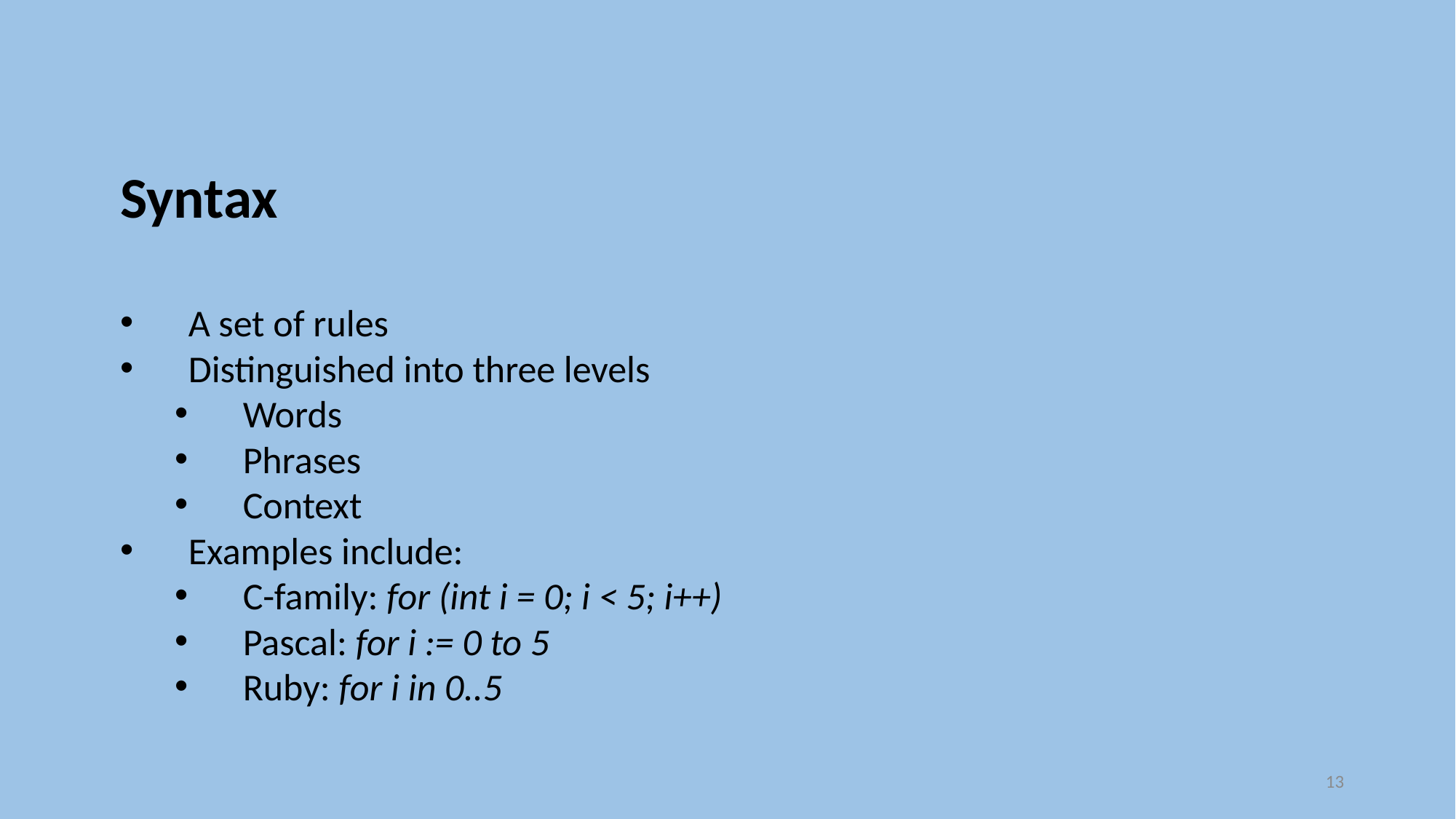

Syntax

A set of rules
Distinguished into three levels
Words
Phrases
Context
Examples include:
C-family: for (int i = 0; i < 5; i++)
Pascal: for i := 0 to 5
Ruby: for i in 0..5
13